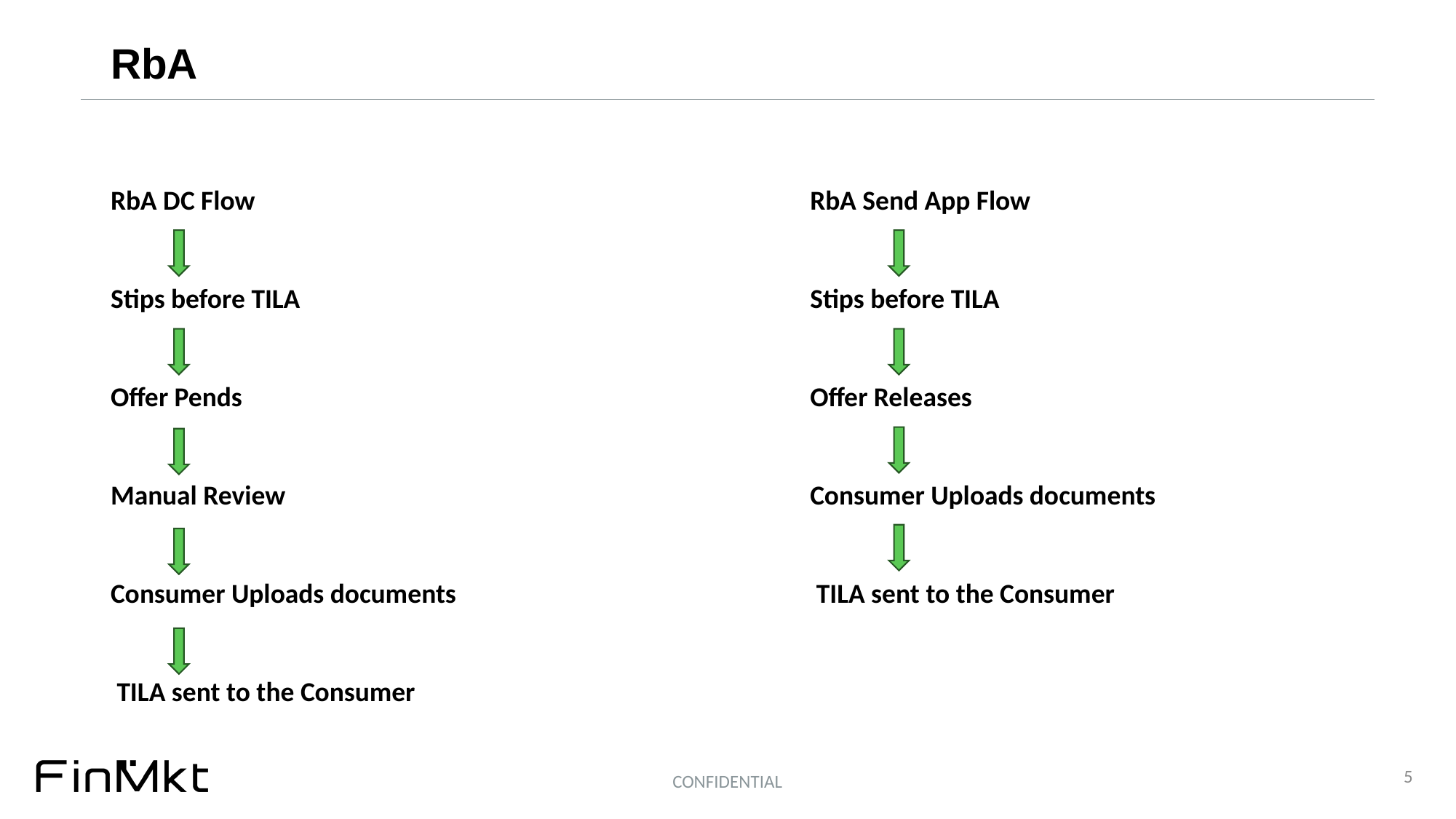

# RbA
RbA DC Flow

Stips before TILA

Offer Pends

Manual Review

Consumer Uploads documents

 TILA sent to the Consumer

RbA Send App Flow

Stips before TILA

Offer Releases

Consumer Uploads documents

 TILA sent to the Consumer

5
CONFIDENTIAL